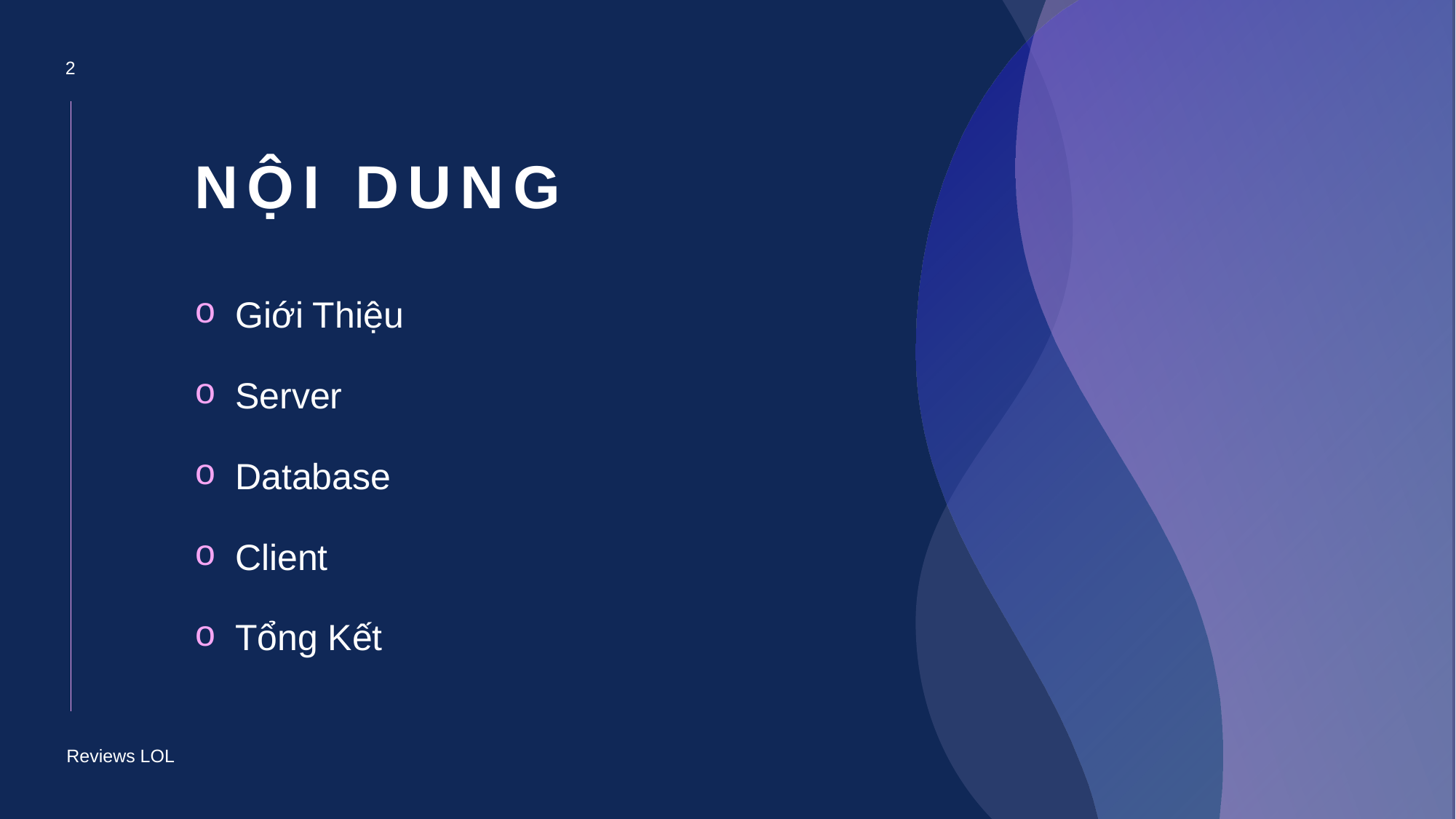

2
# Nội dung
Giới Thiệu
Server
Database
Client
Tổng Kết
Reviews LOL